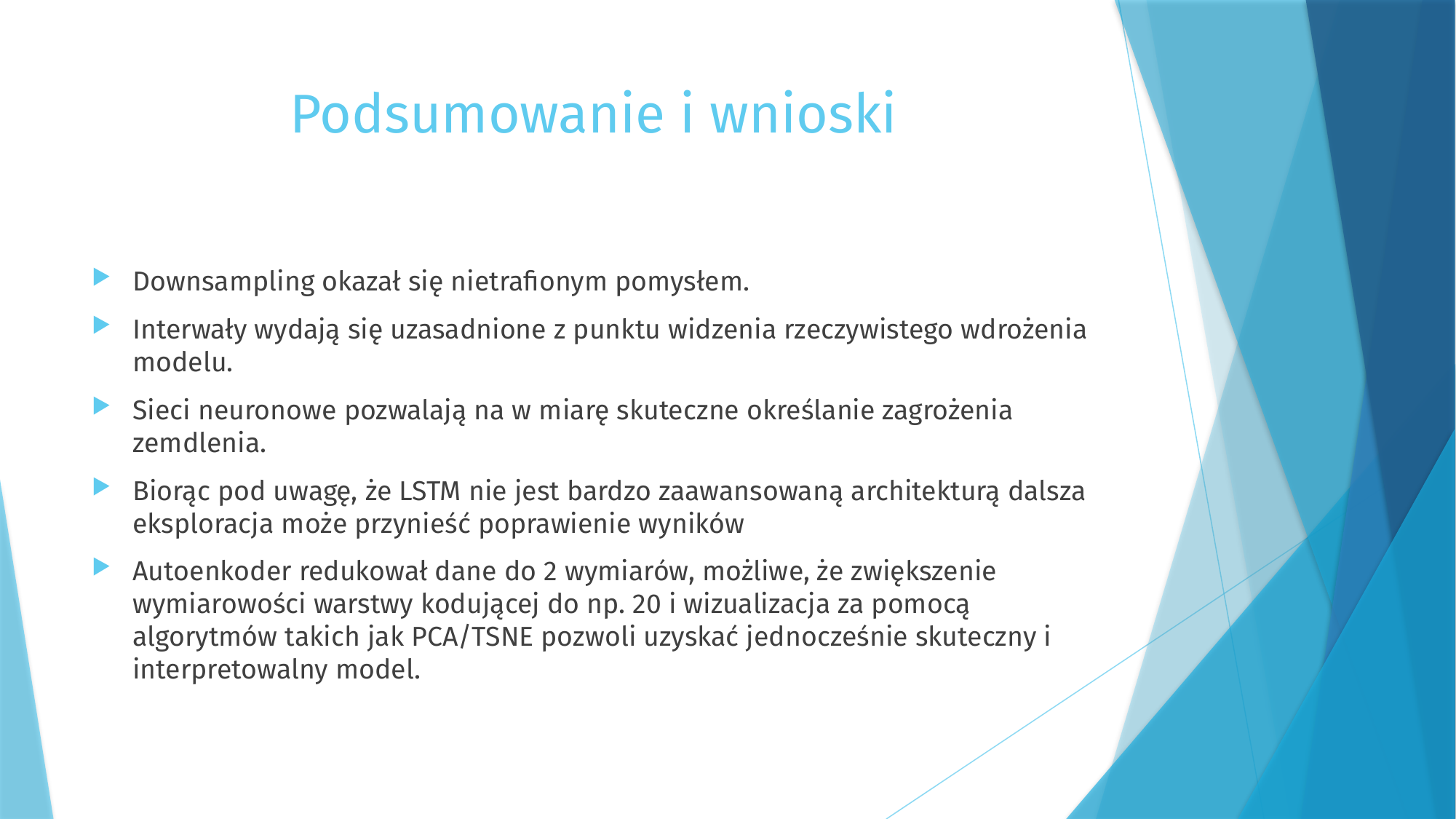

# Podsumowanie i wnioski
Downsampling okazał się nietrafionym pomysłem.
Interwały wydają się uzasadnione z punktu widzenia rzeczywistego wdrożenia modelu.
Sieci neuronowe pozwalają na w miarę skuteczne określanie zagrożenia zemdlenia.
Biorąc pod uwagę, że LSTM nie jest bardzo zaawansowaną architekturą dalsza eksploracja może przynieść poprawienie wyników
Autoenkoder redukował dane do 2 wymiarów, możliwe, że zwiększenie wymiarowości warstwy kodującej do np. 20 i wizualizacja za pomocą algorytmów takich jak PCA/TSNE pozwoli uzyskać jednocześnie skuteczny i interpretowalny model.